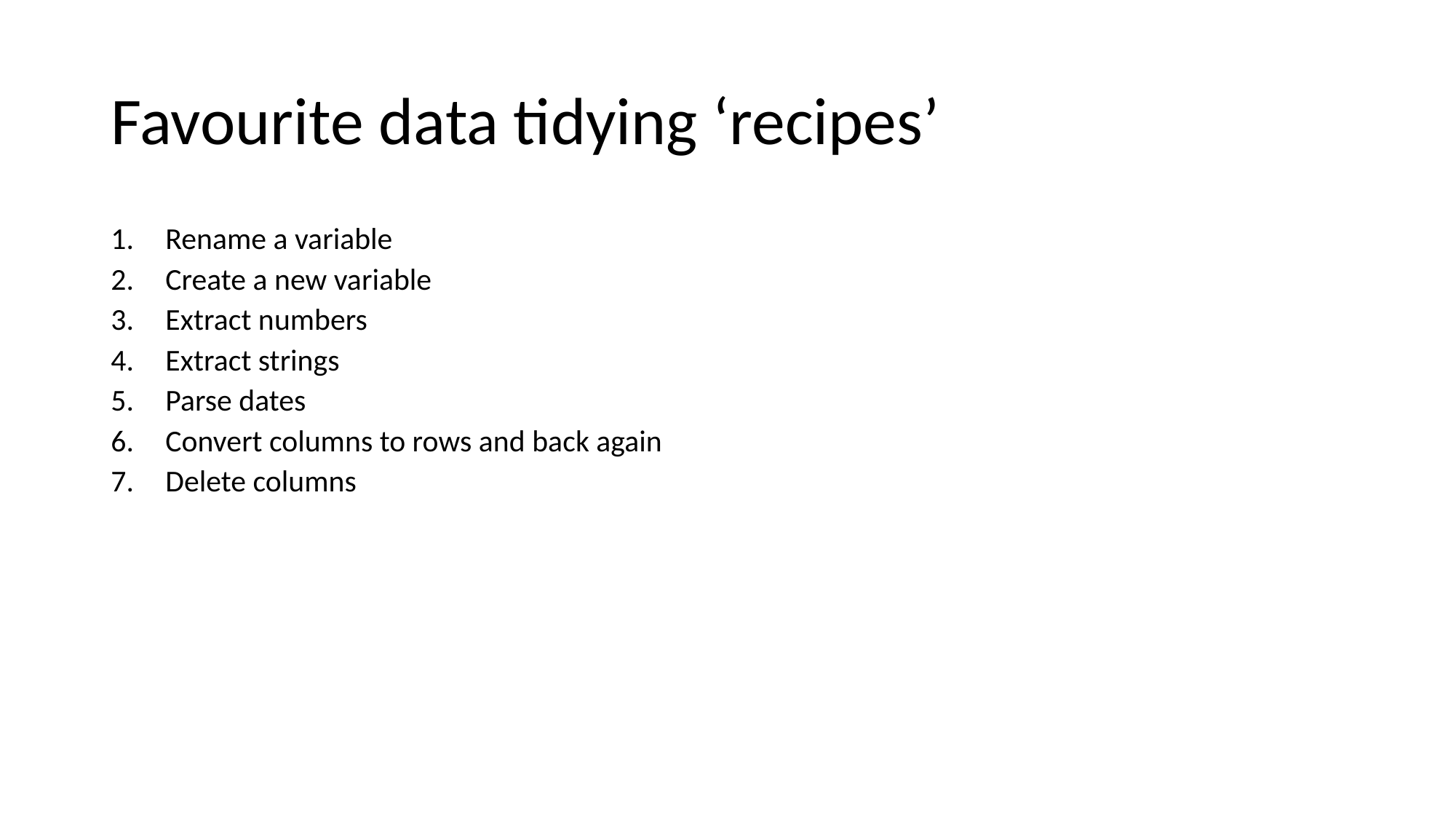

# Favourite data tidying ‘recipes’
Rename a variable
Create a new variable
Extract numbers
Extract strings
Parse dates
Convert columns to rows and back again
Delete columns